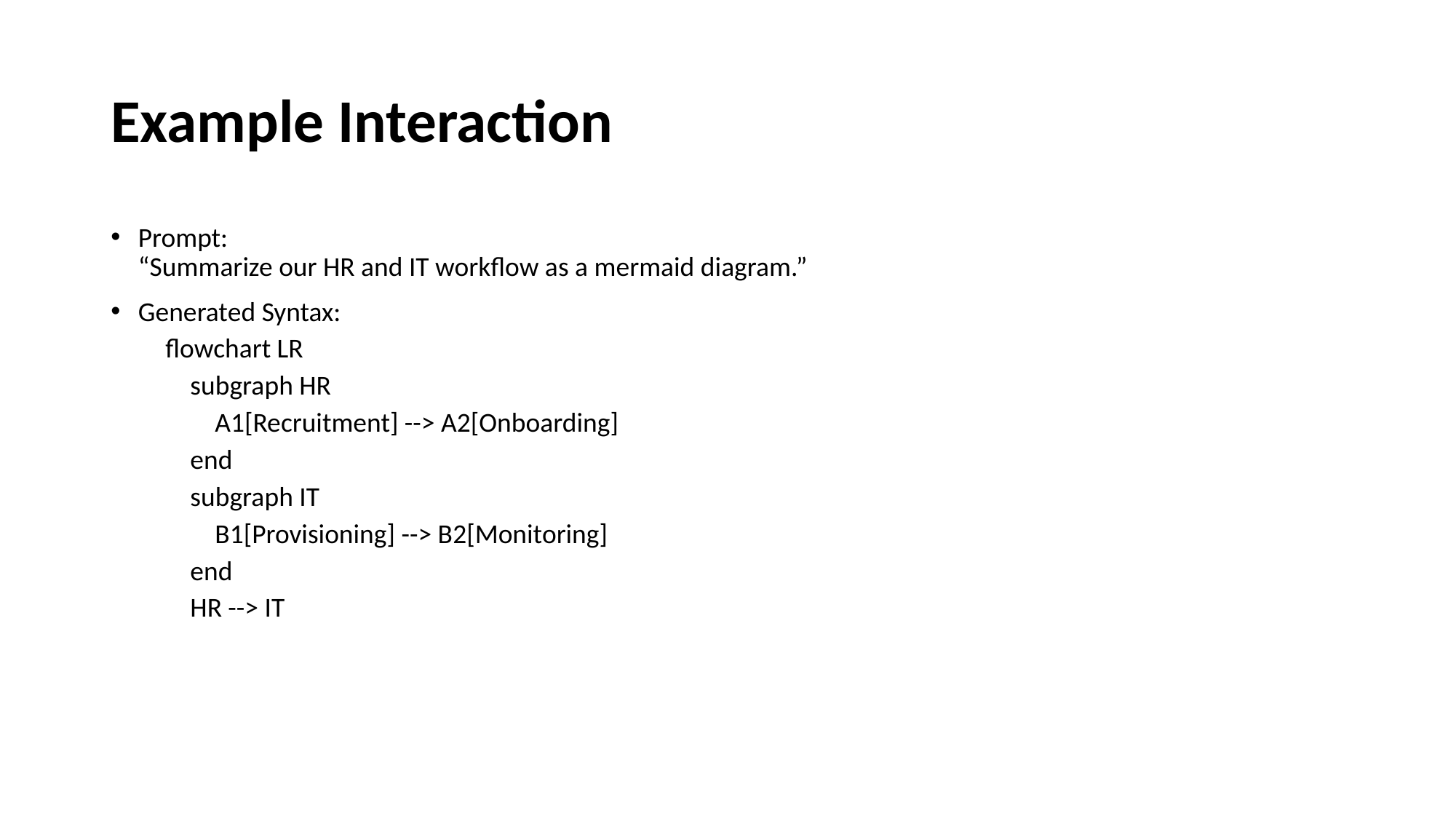

# Example Interaction
Prompt:
“Summarize our HR and IT workflow as a mermaid diagram.”
Generated Syntax:
flowchart LR
    subgraph HR
        A1[Recruitment] --> A2[Onboarding]
    end
    subgraph IT
        B1[Provisioning] --> B2[Monitoring]
    end
    HR --> IT